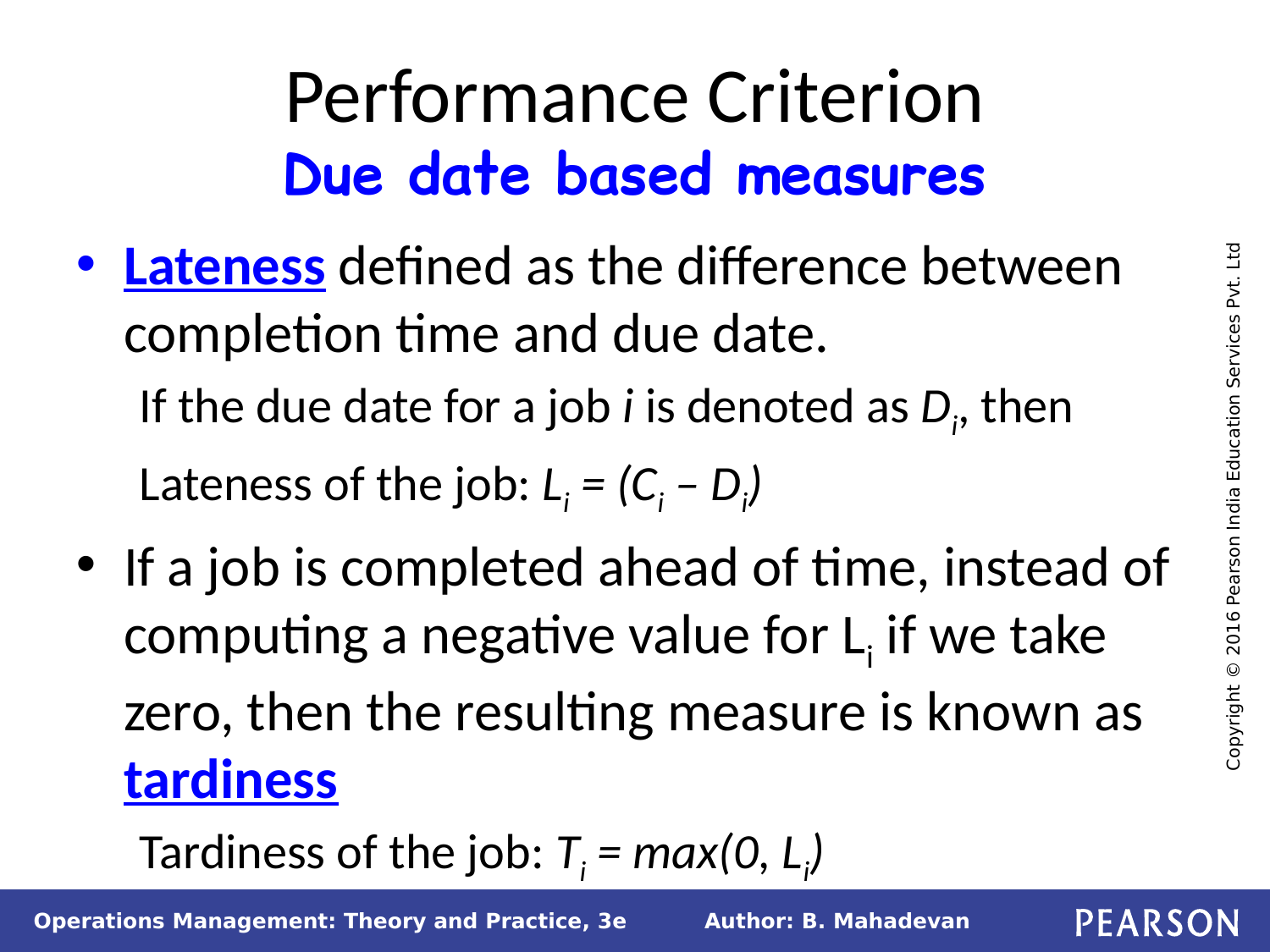

# Performance Criterion Due date based measures
Lateness defined as the difference between completion time and due date.
If the due date for a job i is denoted as Di, then
Lateness of the job: Li = (Ci – Di)
If a job is completed ahead of time, instead of computing a negative value for Li if we take zero, then the resulting measure is known as tardiness
Tardiness of the job: Ti = max(0, Li)